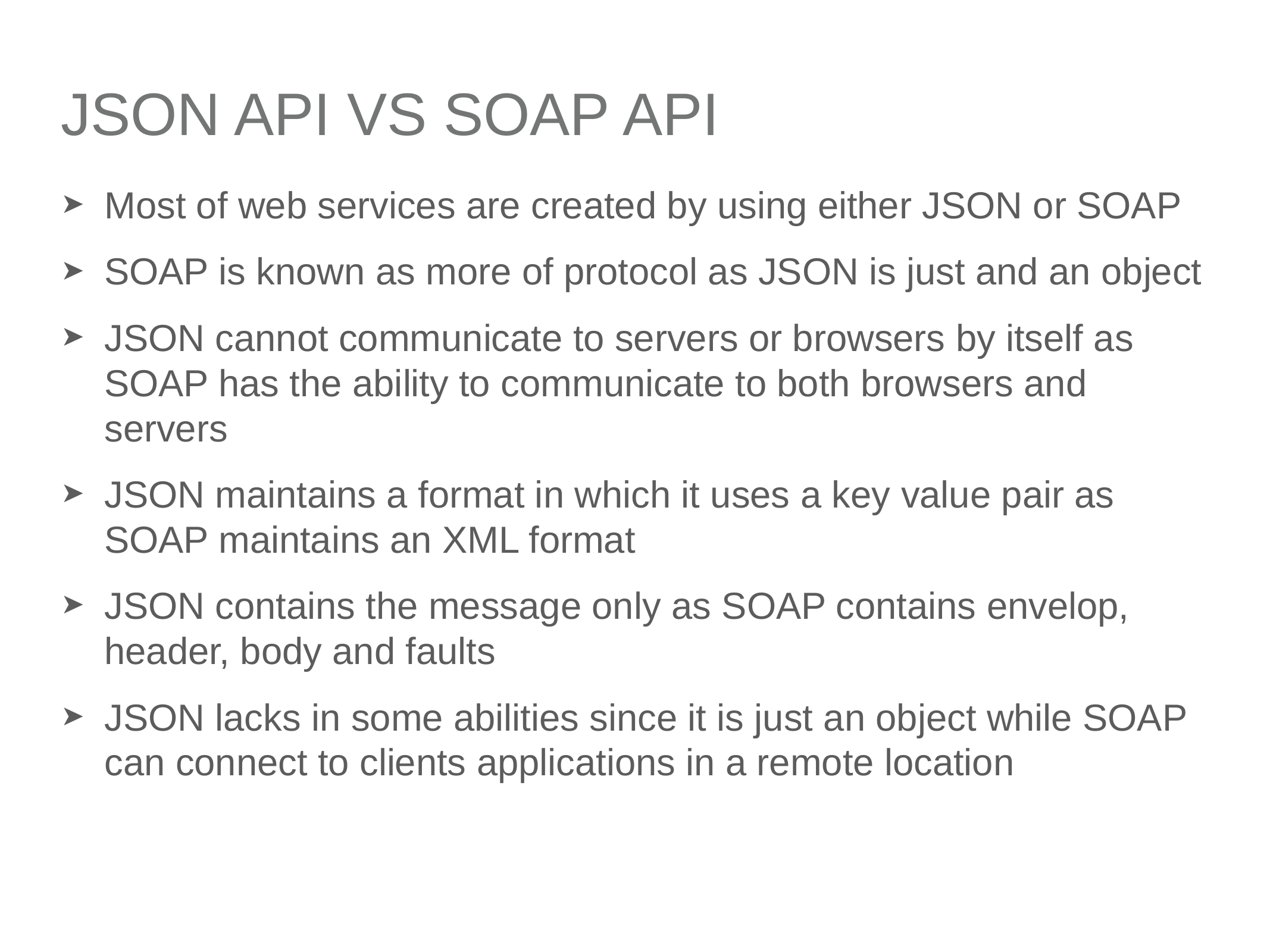

# JSON API vs SOAP API

Most of web services are created by using either JSON or SOAP
SOAP is known as more of protocol as JSON is just and an object
JSON cannot communicate to servers or browsers by itself as SOAP has the ability to communicate to both browsers and servers
JSON maintains a format in which it uses a key value pair as SOAP maintains an XML format
JSON contains the message only as SOAP contains envelop, header, body and faults
JSON lacks in some abilities since it is just an object while SOAP can connect to clients applications in a remote location